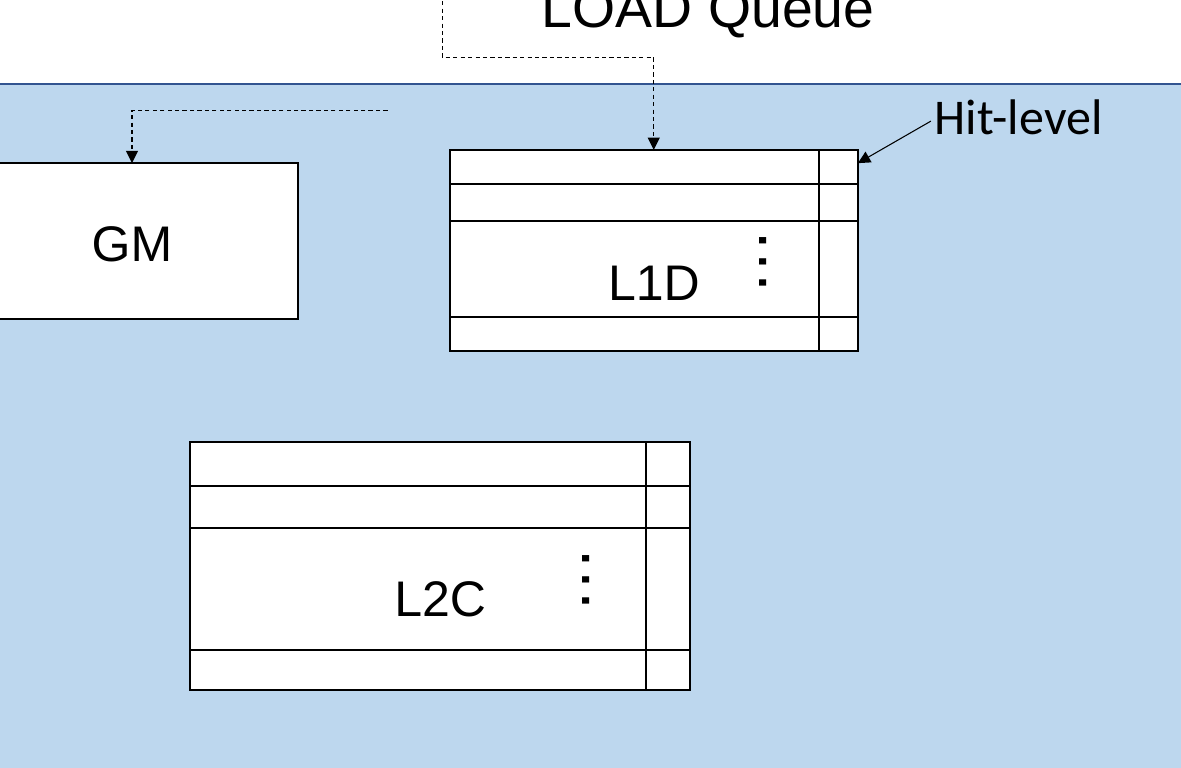

…

Hit-level
…

ExROB
LOAD Queue
Hit-level

L1D
…
GM

L2C
…
LLC